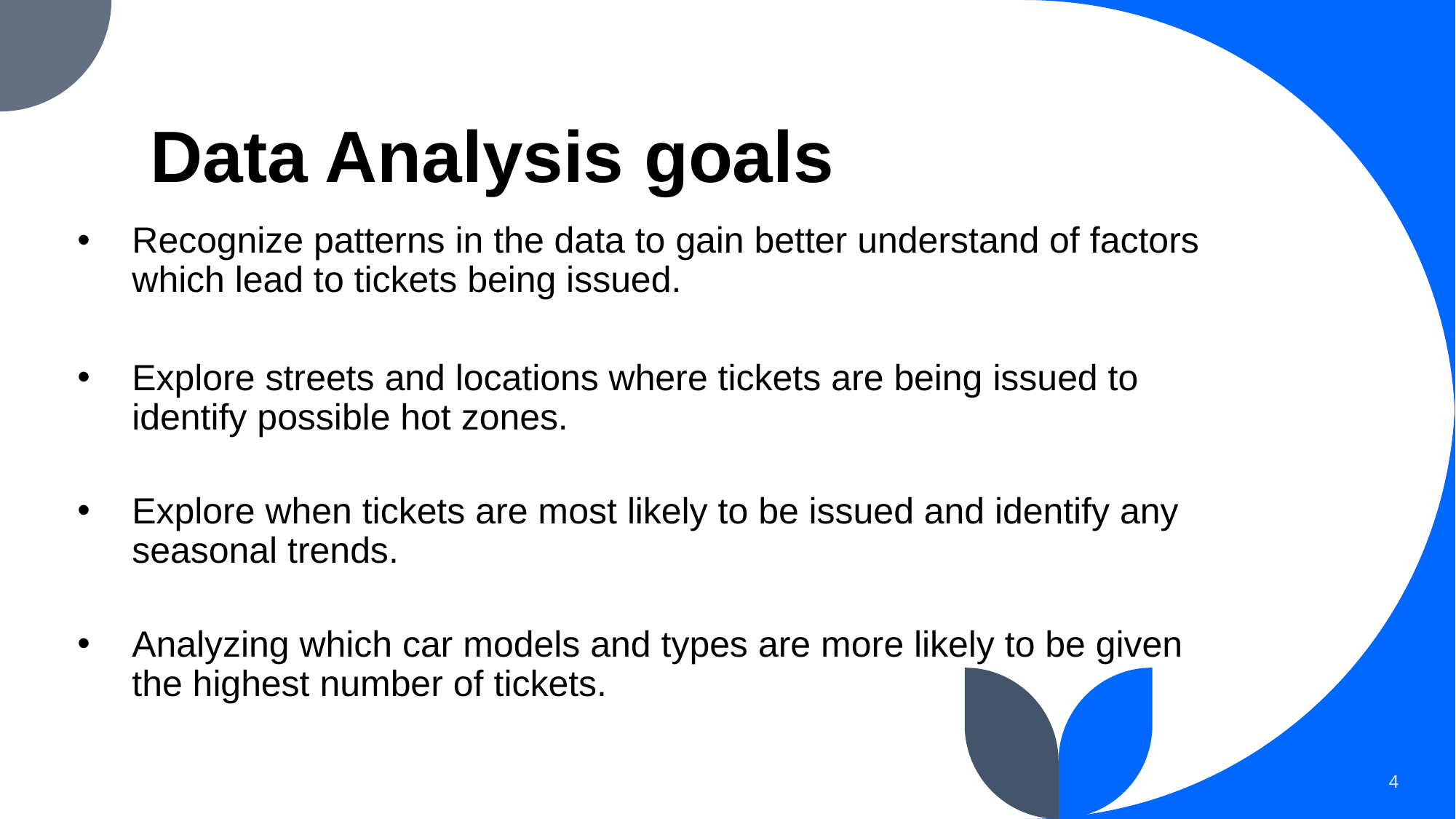

# Data Analysis goals
Recognize patterns in the data to gain better understand of factors which lead to tickets being issued.
Explore streets and locations where tickets are being issued to identify possible hot zones.
Explore when tickets are most likely to be issued and identify any seasonal trends.
Analyzing which car models and types are more likely to be given the highest number of tickets.

4